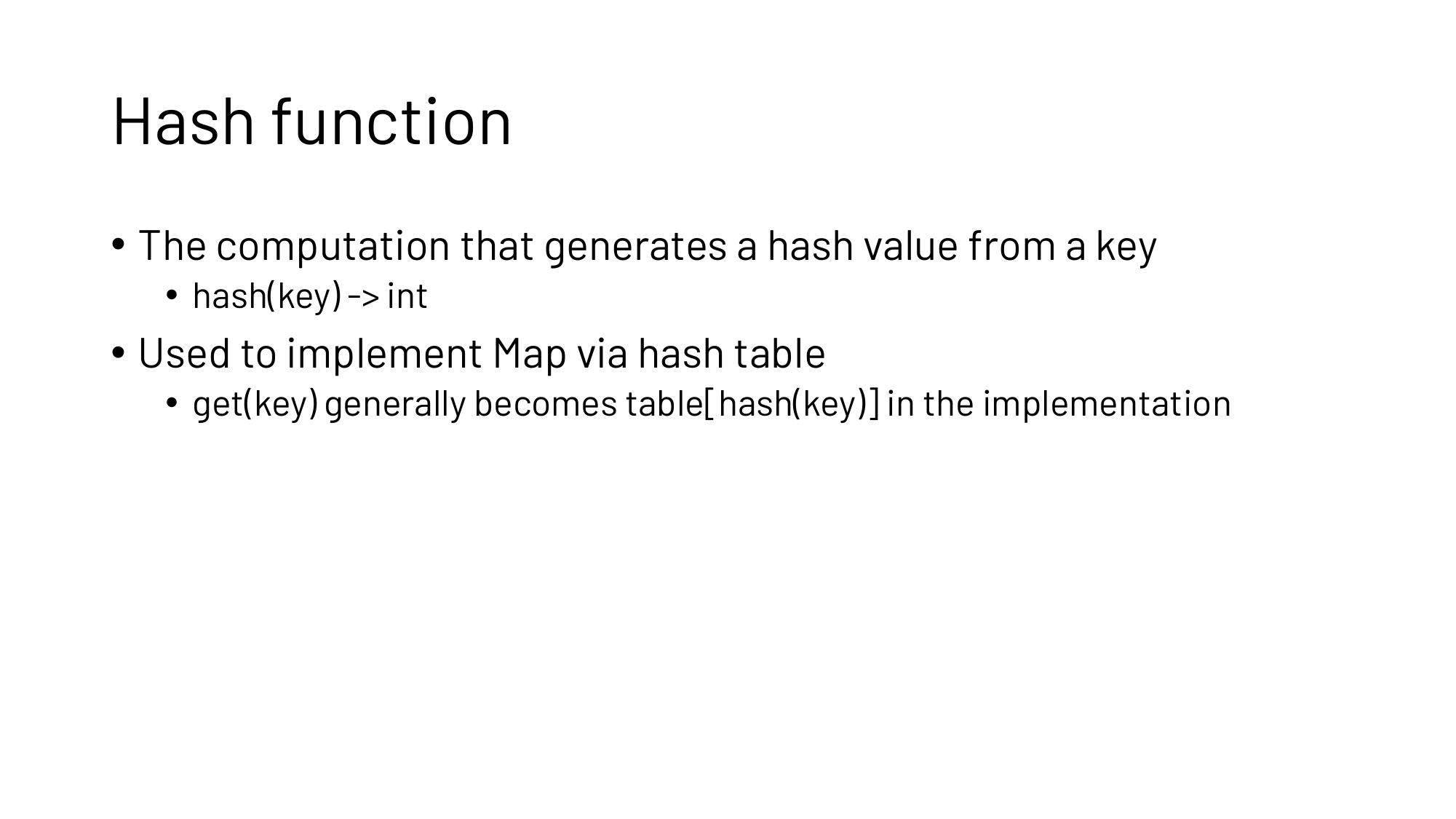

# Hash function
The computation that generates a hash value from a key
hash(key) -> int
Used to implement Map via hash table
get(key) generally becomes table[hash(key)] in the implementation